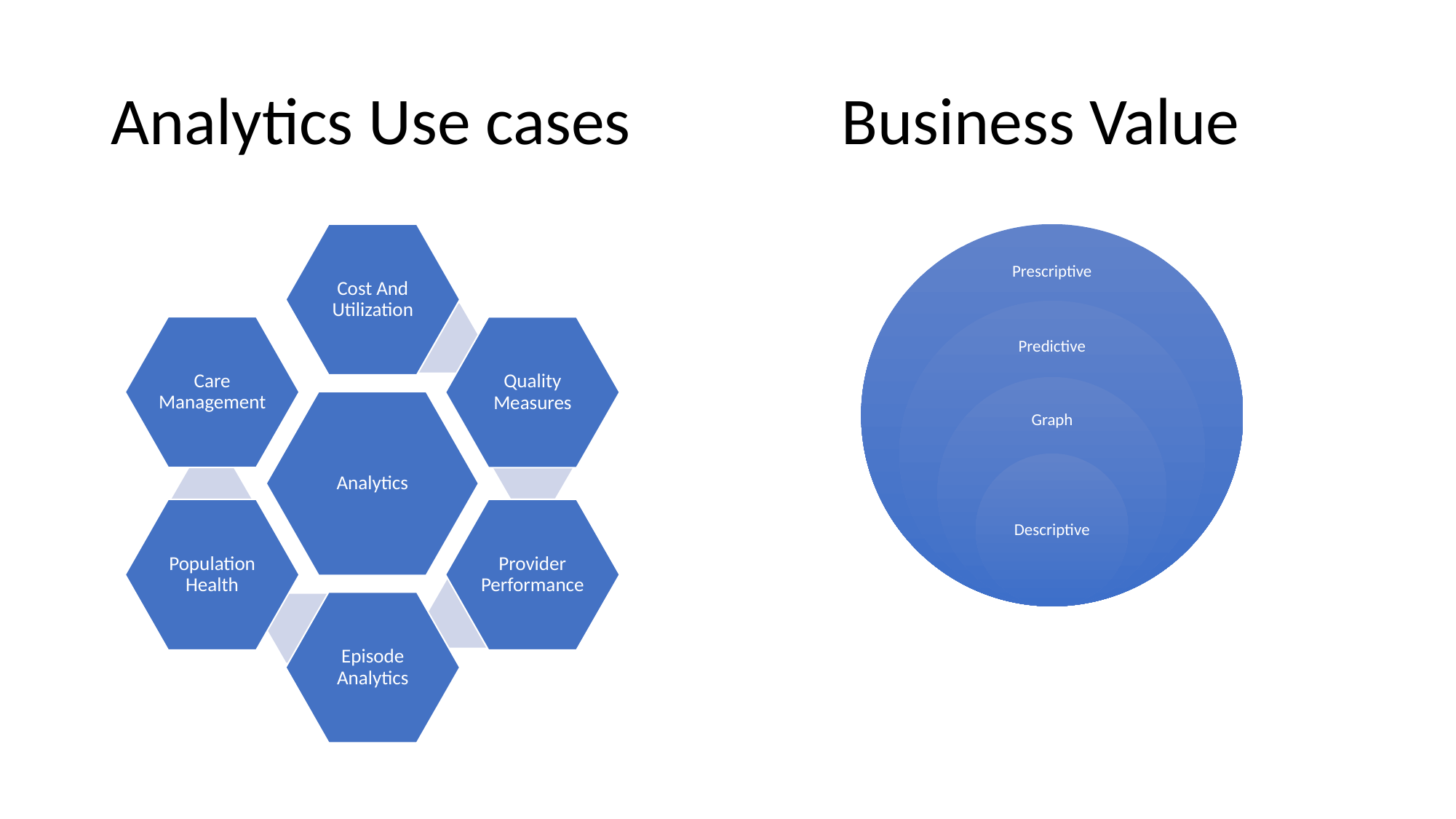

Business Value
# Analytics Use cases
Analytics
Cost And Utilization
Quality Measures
Provider Performance
Episode Analytics
Population Health
Care Management
Prescriptive
Predictive
Graph
Descriptive